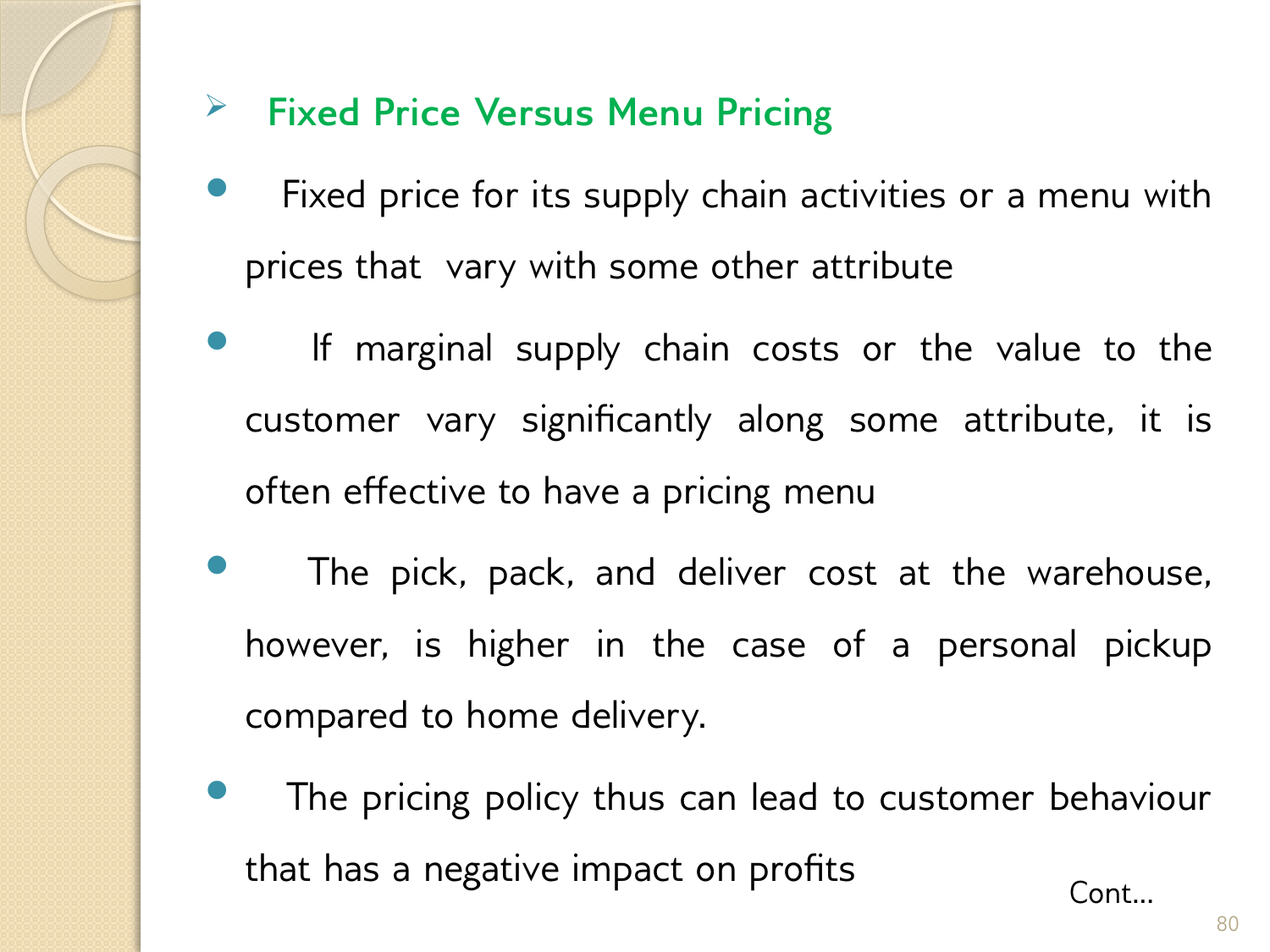

Fixed Price Versus Menu Pricing
   Fixed price for its supply chain activities or a menu with prices that  vary with some other attribute
   If marginal supply chain costs or the value to the customer vary significantly along some attribute, it is often effective to have a pricing menu
   The pick, pack, and deliver cost at the warehouse, however, is higher in the case of a personal pickup compared to home delivery.
   The pricing policy thus can lead to customer behaviour that has a negative impact on profits

Cont...
80